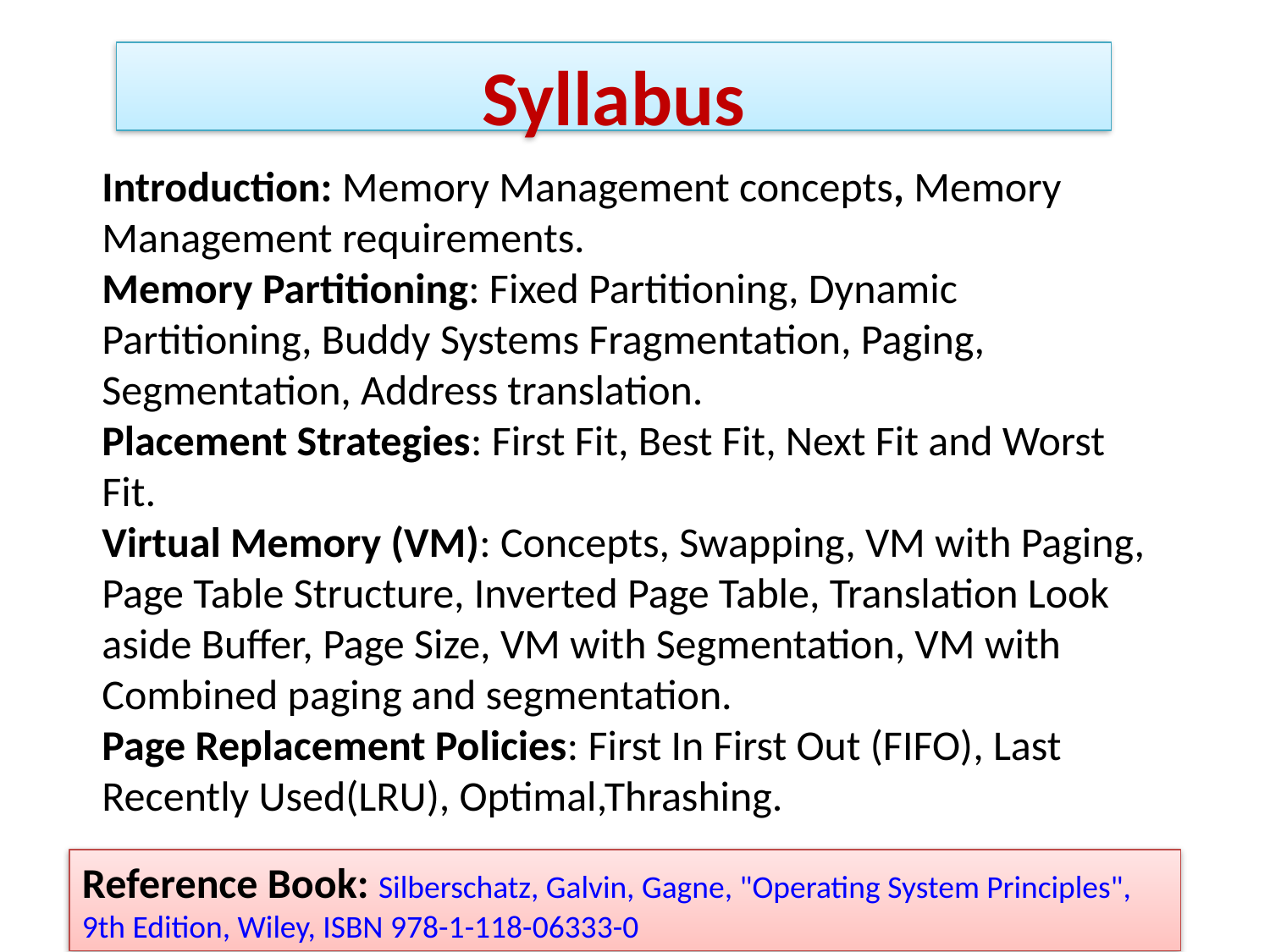

Syllabus
Introduction: Memory Management concepts, Memory Management requirements.
Memory Partitioning: Fixed Partitioning, Dynamic Partitioning, Buddy Systems Fragmentation, Paging, Segmentation, Address translation.
Placement Strategies: First Fit, Best Fit, Next Fit and Worst Fit.
Virtual Memory (VM): Concepts, Swapping, VM with Paging, Page Table Structure, Inverted Page Table, Translation Look aside Buffer, Page Size, VM with Segmentation, VM with Combined paging and segmentation.
Page Replacement Policies: First In First Out (FIFO), Last Recently Used(LRU), Optimal,Thrashing.

Reference Book: Silberschatz, Galvin, Gagne, "Operating System Principles", 9th Edition, Wiley, ISBN 978-1-118-06333-0